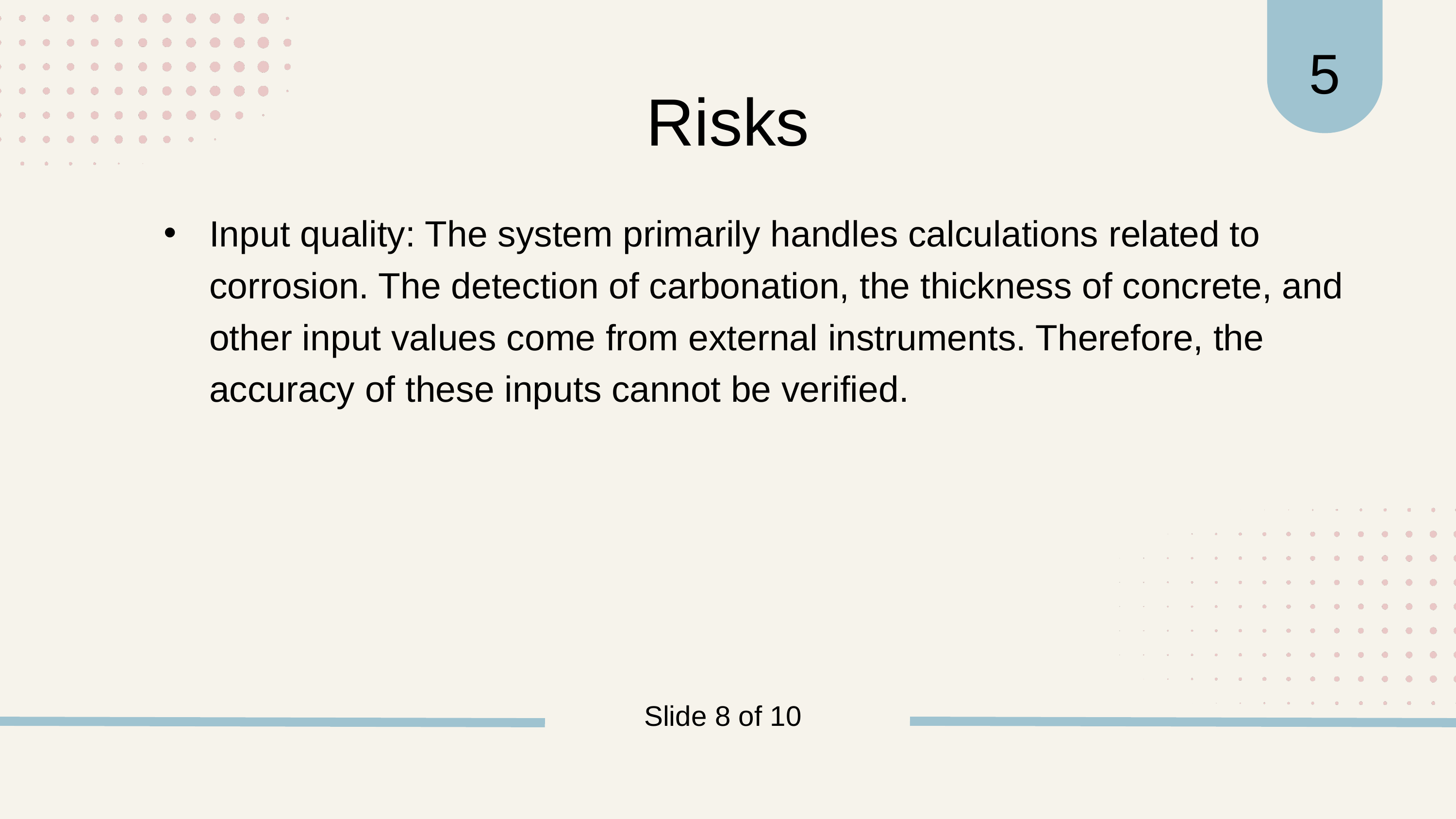

5

Risks
Input quality: The system primarily handles calculations related to corrosion. The detection of carbonation, the thickness of concrete, and other input values come from external instruments. Therefore, the accuracy of these inputs cannot be verified.